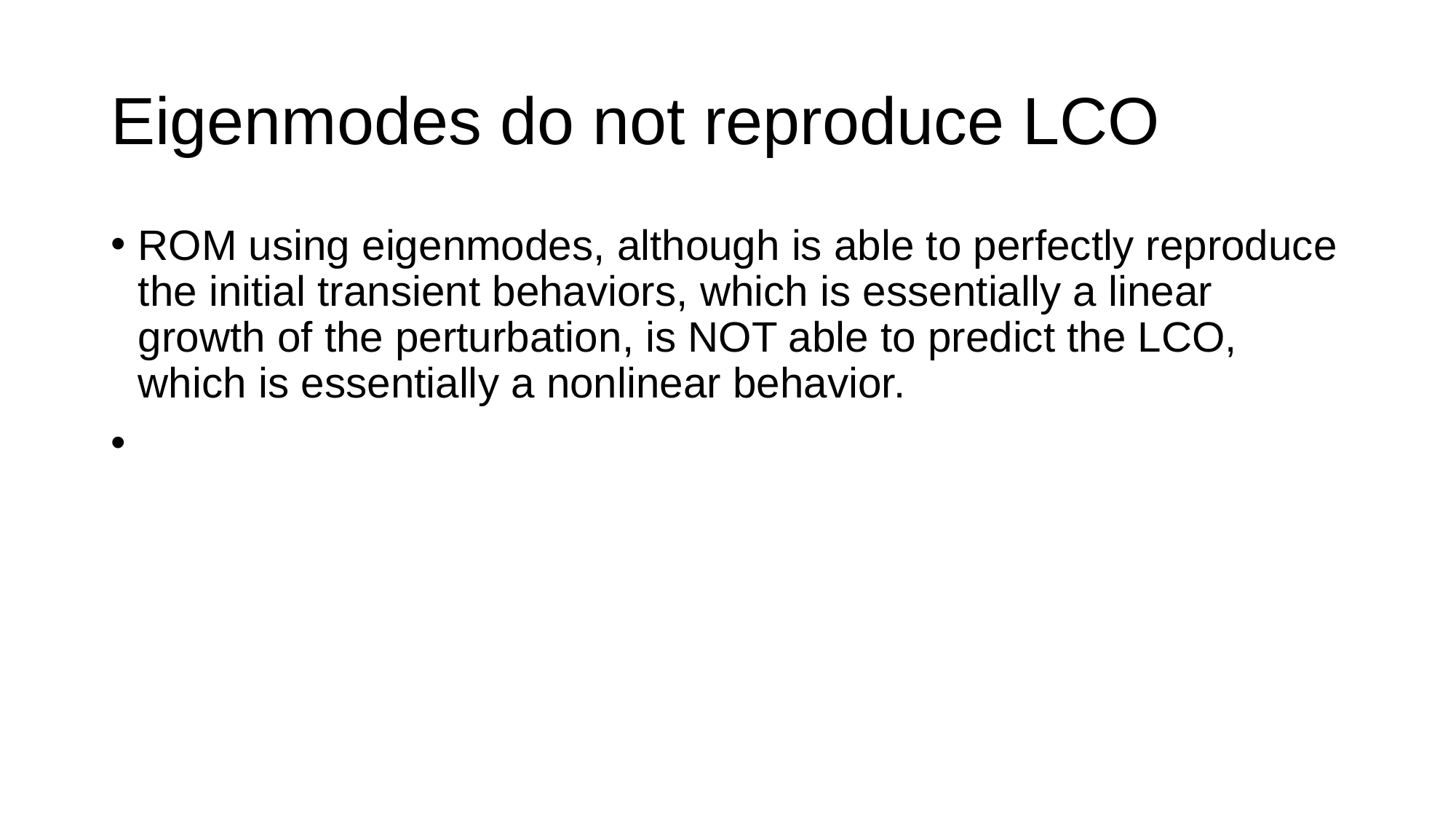

# Eigenmodes do not reproduce LCO
ROM using eigenmodes, although is able to perfectly reproduce the initial transient behaviors, which is essentially a linear growth of the perturbation, is NOT able to predict the LCO, which is essentially a nonlinear behavior.